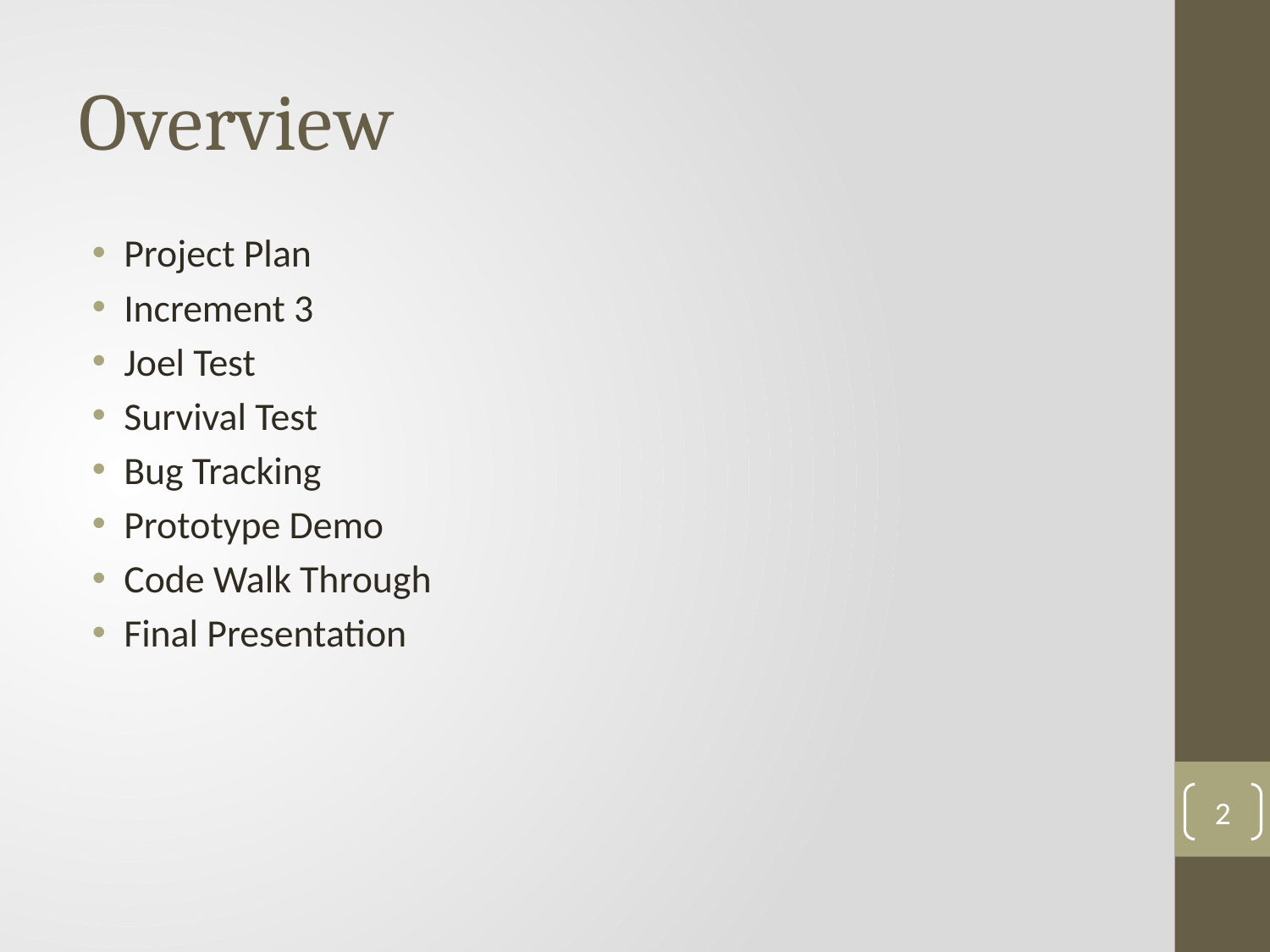

# Overview
Project Plan
Increment 3
Joel Test
Survival Test
Bug Tracking
Prototype Demo
Code Walk Through
Final Presentation

2